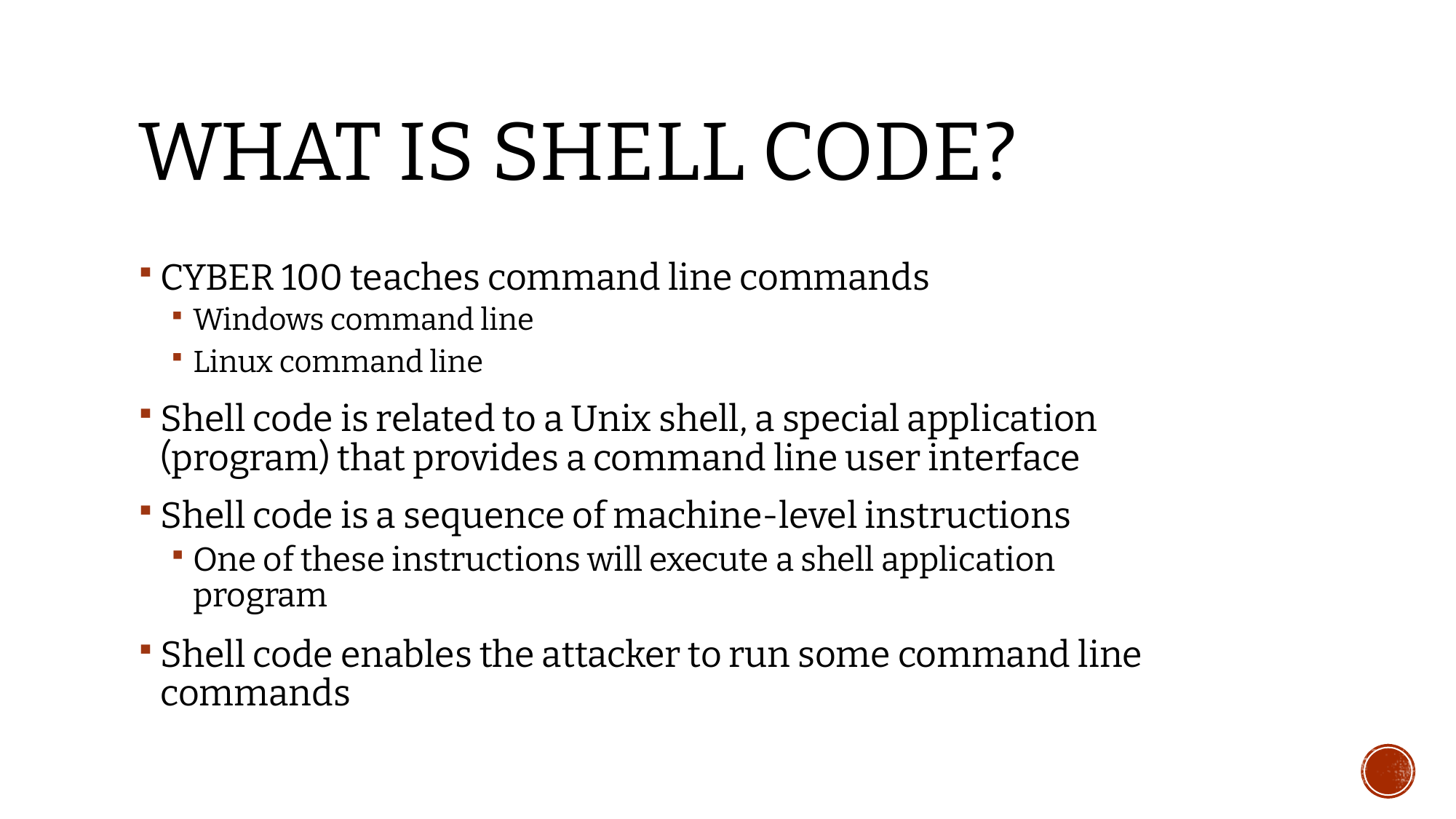

# What is shell code?
CYBER 100 teaches command line commands
Windows command line
Linux command line
Shell code is related to a Unix shell, a special application (program) that provides a command line user interface
Shell code is a sequence of machine-level instructions
One of these instructions will execute a shell application program
Shell code enables the attacker to run some command line commands